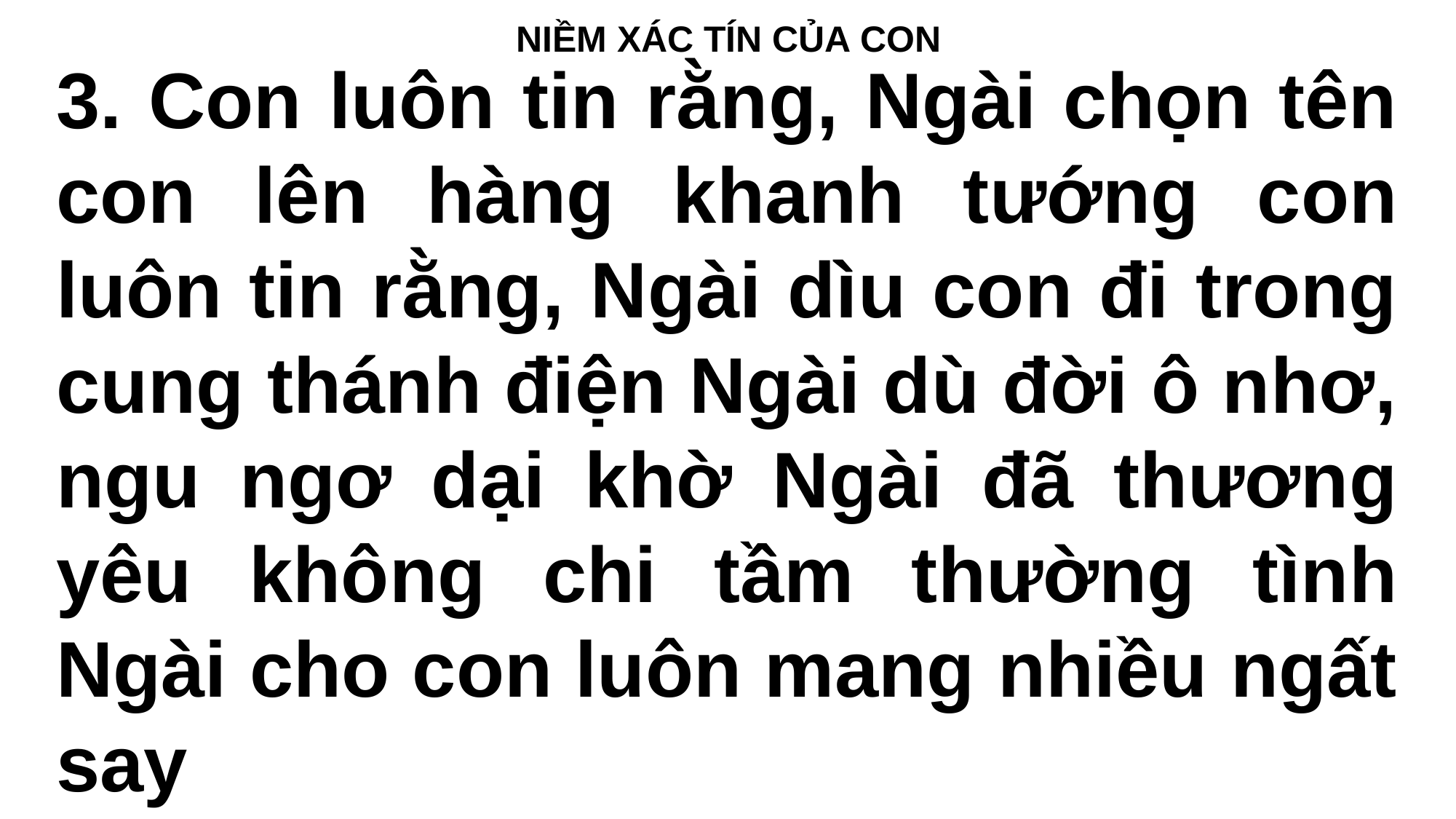

NIỀM XÁC TÍN CỦA CON
3. Con luôn tin rằng, Ngài chọn tên con lên hàng khanh tướng con luôn tin rằng, Ngài dìu con đi trong cung thánh điện Ngài dù đời ô nhơ, ngu ngơ dại khờ Ngài đã thương yêu không chi tầm thường tình Ngài cho con luôn mang nhiều ngất say